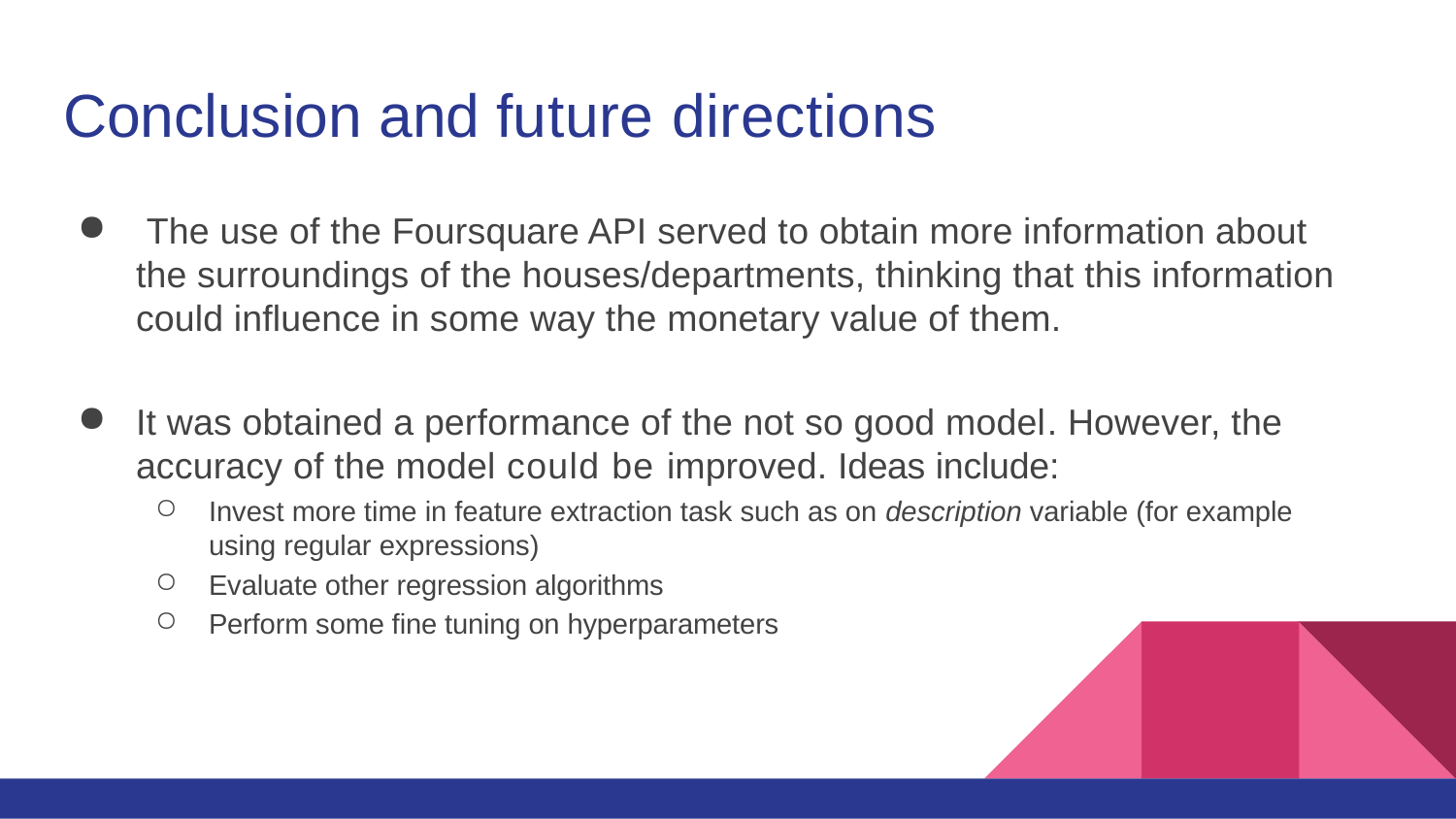

# Conclusion and future directions
 The use of the Foursquare API served to obtain more information about the surroundings of the houses/departments, thinking that this information could influence in some way the monetary value of them.

It was obtained a performance of the not so good model. However, the accuracy of the model could be improved. Ideas include:
Invest more time in feature extraction task such as on description variable (for example using regular expressions)
Evaluate other regression algorithms
Perform some fine tuning on hyperparameters